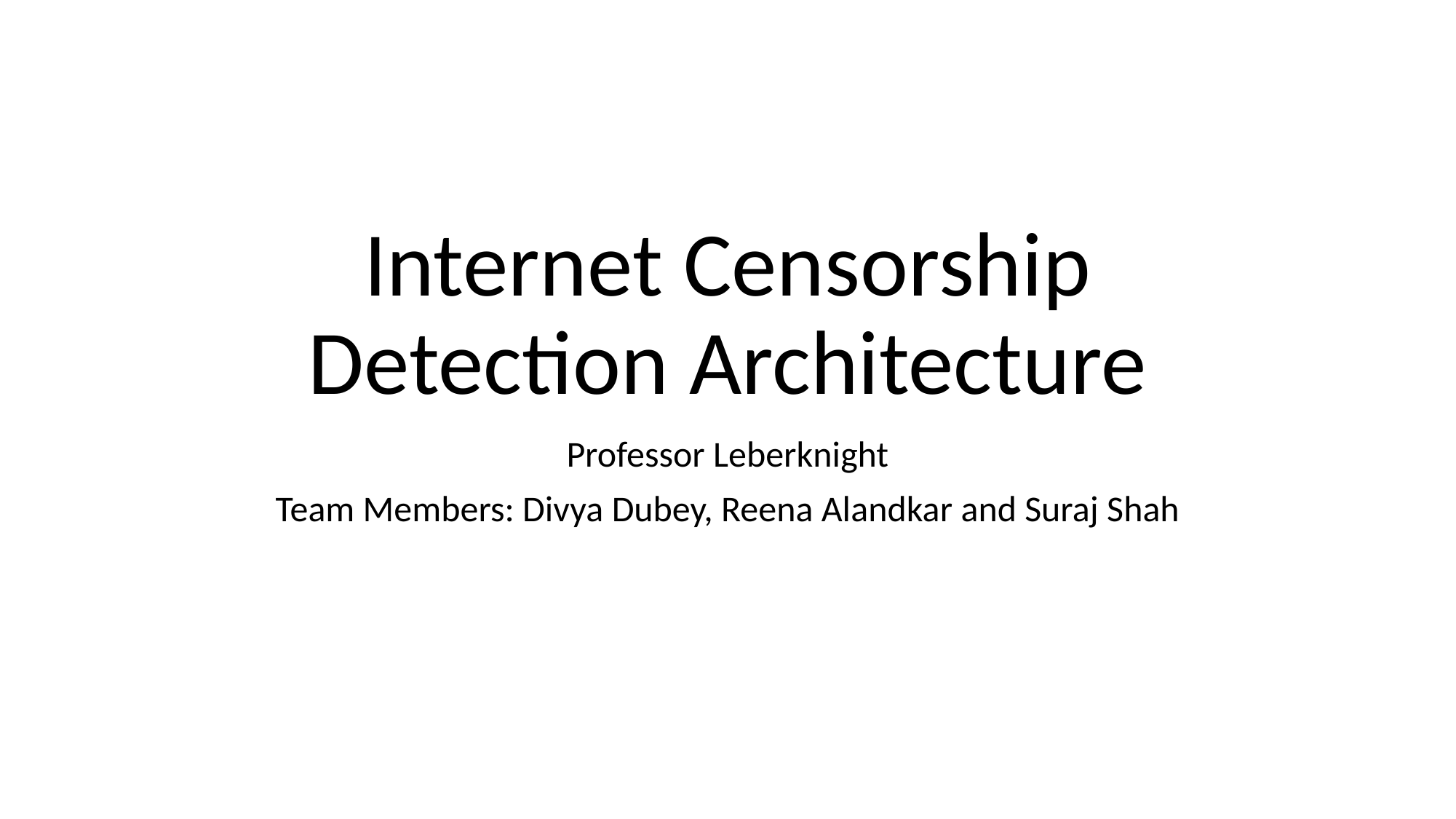

# Internet Censorship Detection Architecture
Professor Leberknight
Team Members: Divya Dubey, Reena Alandkar and Suraj Shah